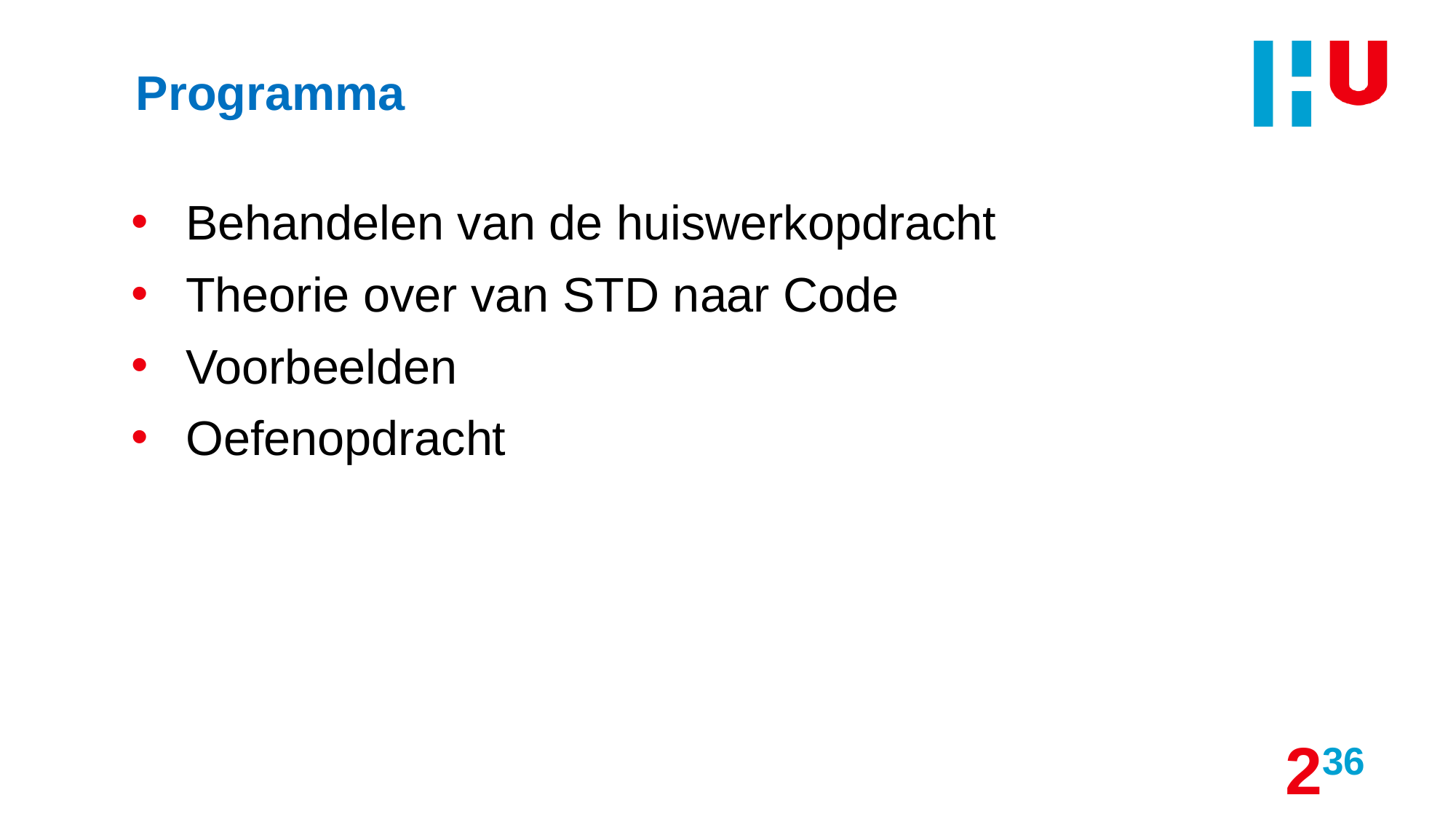

# Programma
Behandelen van de huiswerkopdracht
Theorie over van STD naar Code
Voorbeelden
Oefenopdracht